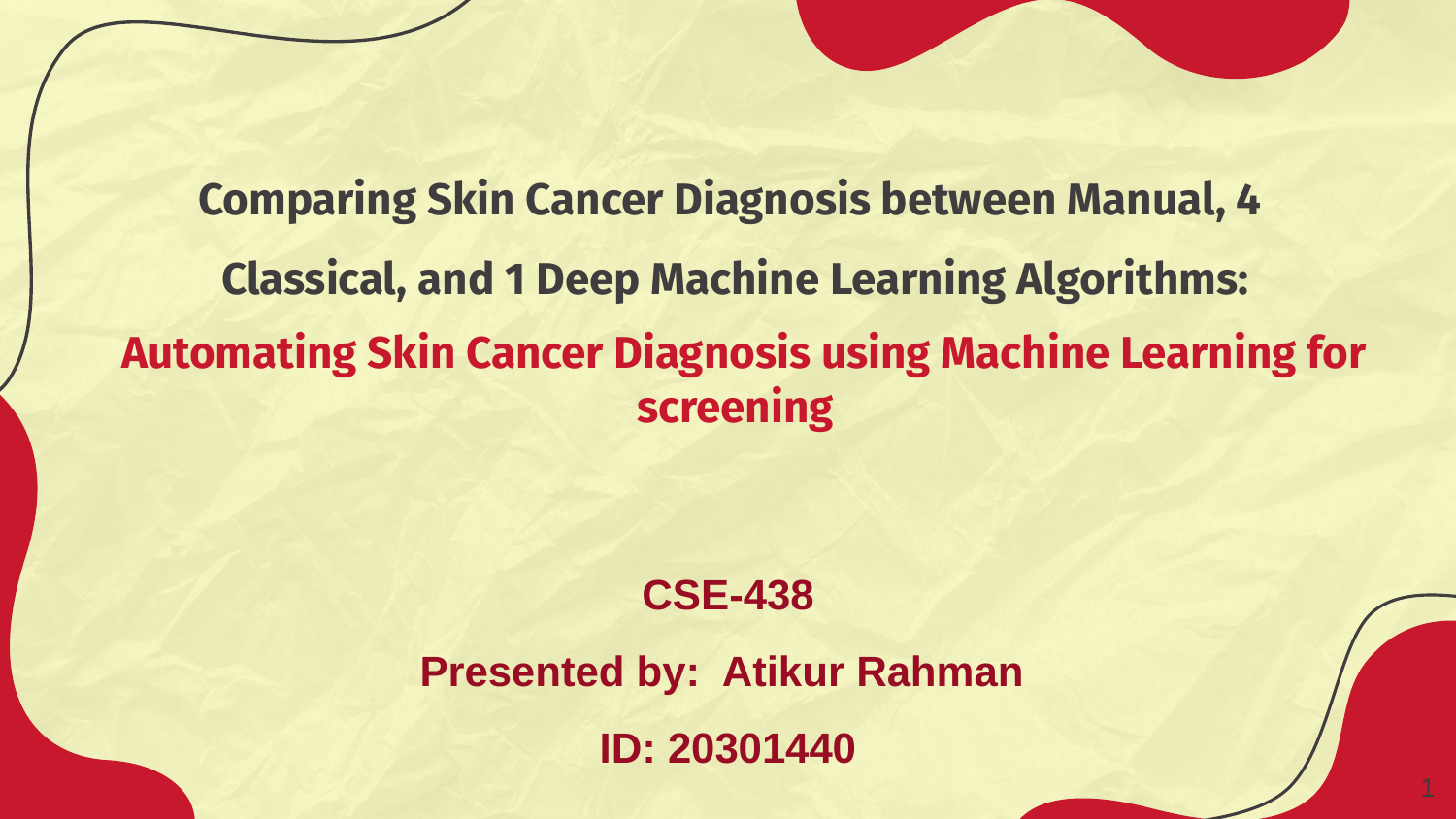

# Comparing Skin Cancer Diagnosis between Manual, 4
Classical, and 1 Deep Machine Learning Algorithms:
 Automating Skin Cancer Diagnosis using Machine Learning for screening
CSE-438
Presented by:  Atikur Rahman
ID: 20301440

1